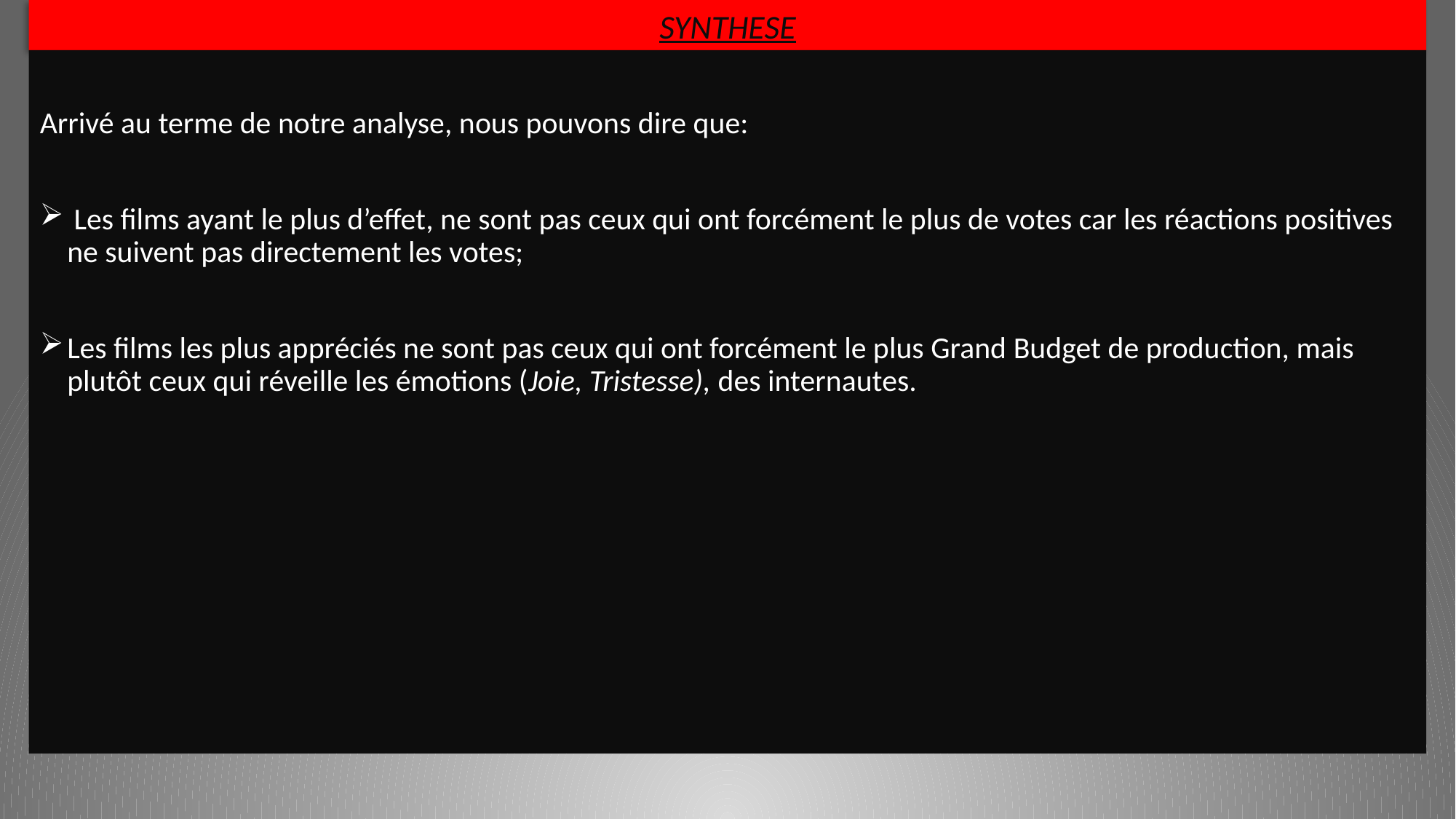

# SYNTHESE

Arrivé au terme de notre analyse, nous pouvons dire que:

 Les films ayant le plus d’effet, ne sont pas ceux qui ont forcément le plus de votes car les réactions positives ne suivent pas directement les votes;

Les films les plus appréciés ne sont pas ceux qui ont forcément le plus Grand Budget de production, mais plutôt ceux qui réveille les émotions (Joie, Tristesse), des internautes.